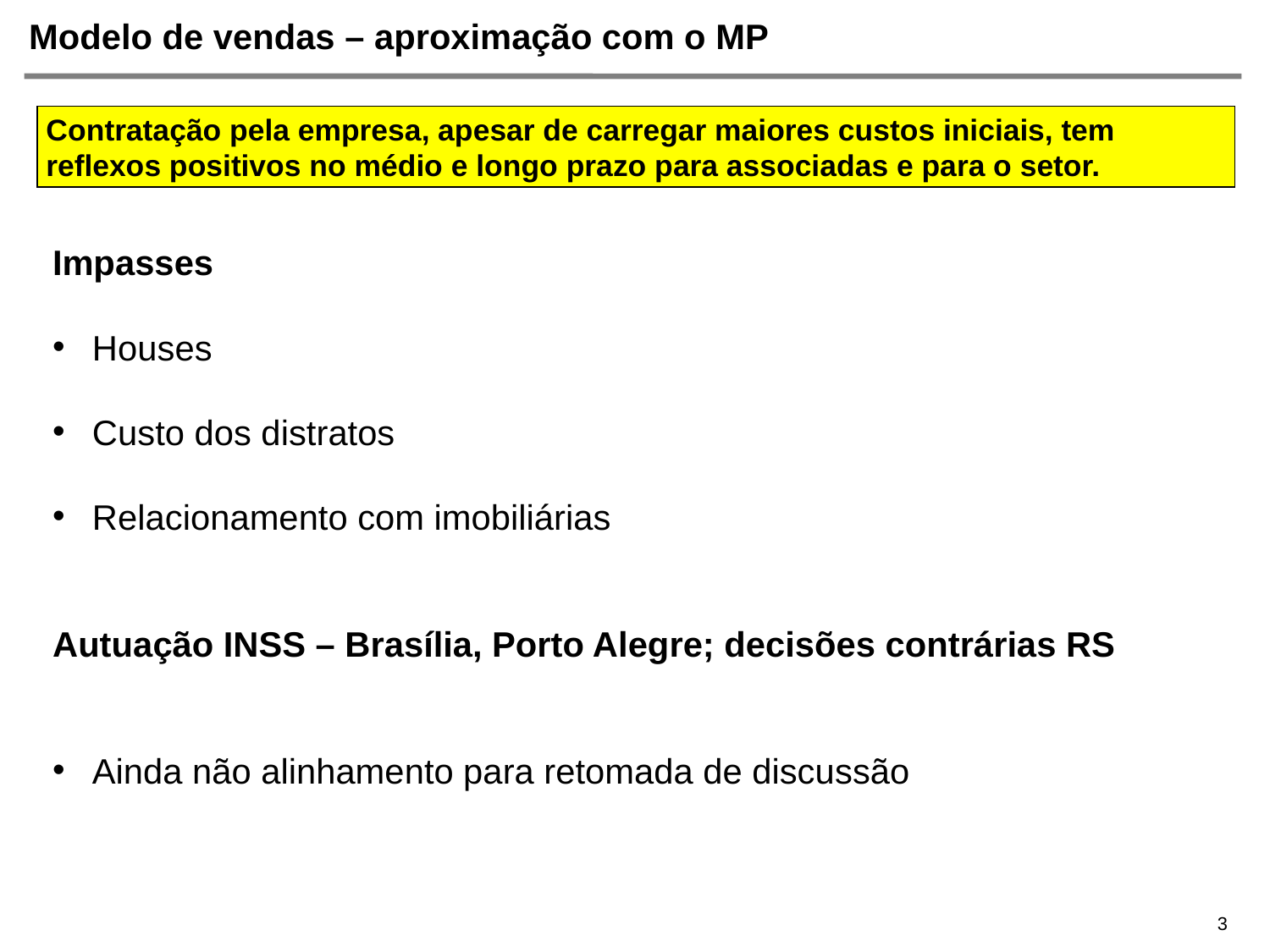

# Modelo de vendas – aproximação com o MP

Impasses

Houses

Custo dos distratos

Relacionamento com imobiliárias

Autuação INSS – Brasília, Porto Alegre; decisões contrárias RS

Ainda não alinhamento para retomada de discussão

Contratação pela empresa, apesar de carregar maiores custos iniciais, tem reflexos positivos no médio e longo prazo para associadas e para o setor.

3